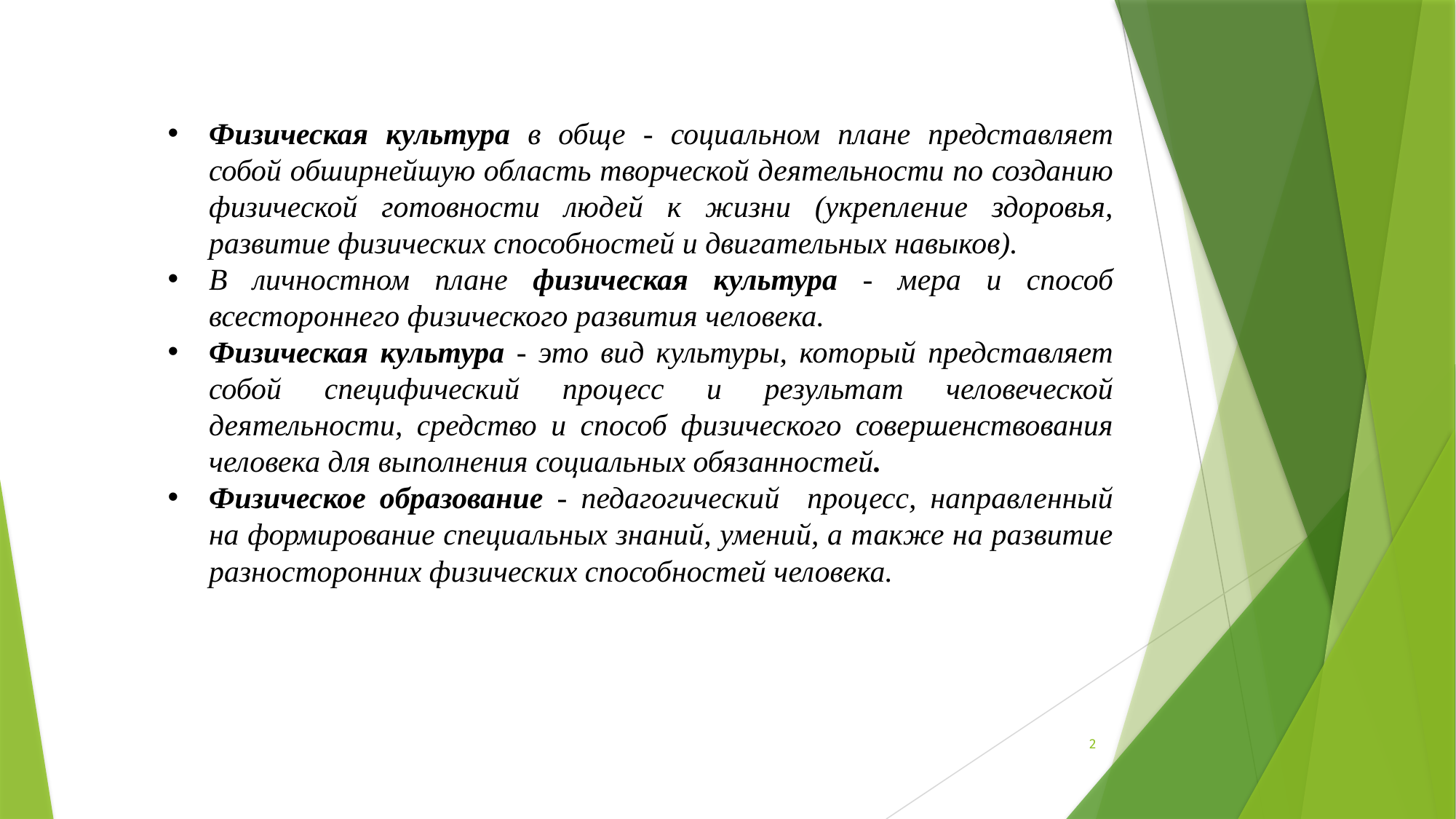

Физическая культура в обще - социальном плане представляет собой обширнейшую область творческой деятельности по созданию физической готовности людей к жизни (укрепление здоровья, развитие физических способностей и двигательных навыков).
В личностном плане физическая культура - мера и способ всестороннего физического развития человека.
Физическая культура - это вид культуры, который представляет собой специфический процесс и результат человеческой деятельности, средство и способ физического совершенствования человека для выполнения социальных обязанностей.
Физическое образование - педагогический  процесс, направленный на формирование специальных знаний, умений, а также на развитие разносторонних физических способностей человека.

2